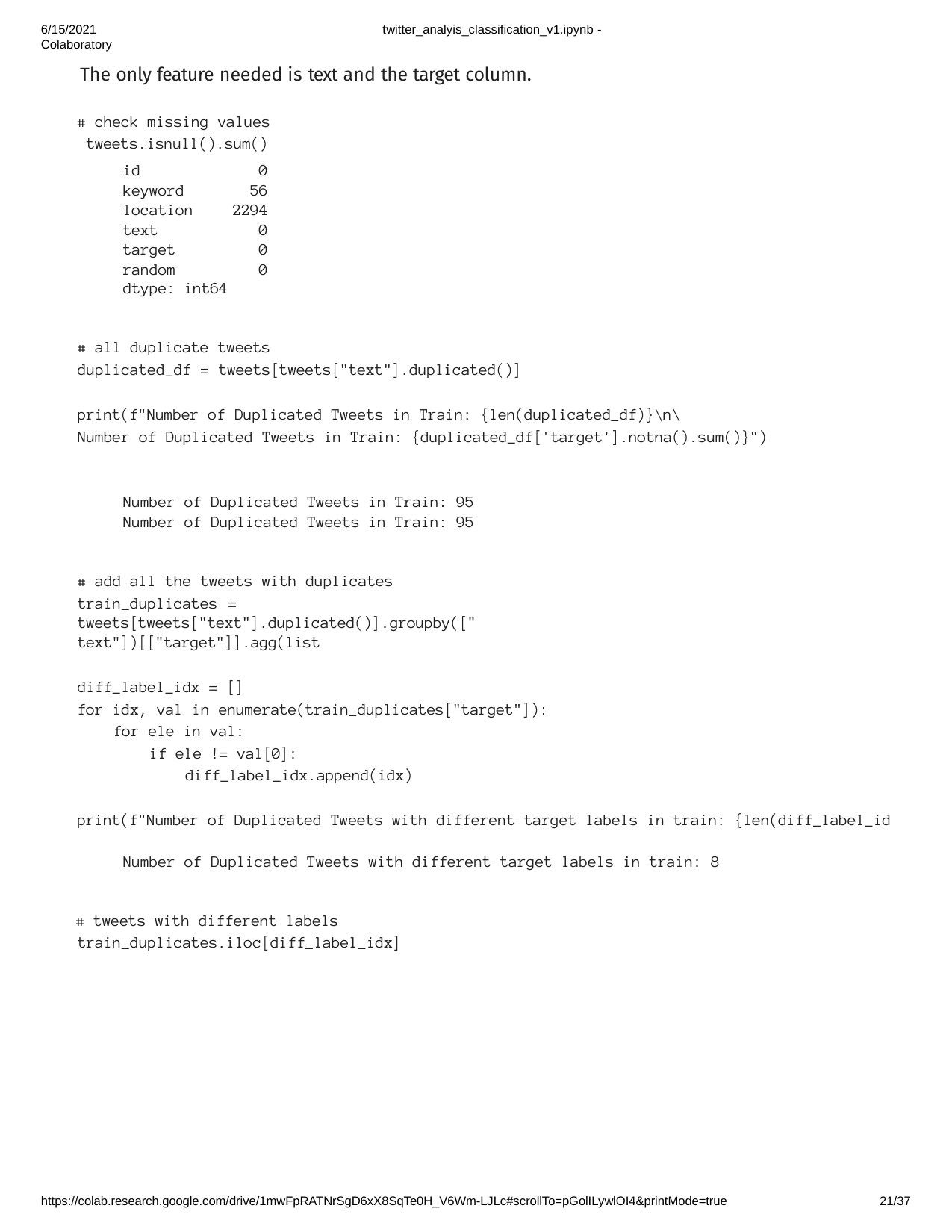

6/15/2021	twitter_analyis_classification_v1.ipynb - Colaboratory
The only feature needed is text and the target column.

# check missing values  tweets.isnull().sum()
| id | 0 |
| --- | --- |
| keyword | 56 |
| location | 2294 |
| text | 0 |
| target | 0 |
| random | 0 |
| dtype: int64 |  |
# all duplicate tweets
duplicated_df = tweets[tweets["text"].duplicated()]

print(f"Number of Duplicated Tweets in Train: {len(duplicated_df)}\n\
Number of Duplicated Tweets in Train: {duplicated_df['target'].notna().sum()}")

Number of Duplicated Tweets in Train: 95  Number of Duplicated Tweets in Train: 95

# add all the tweets with duplicates
train_duplicates = tweets[tweets["text"].duplicated()].groupby(["text"])[["target"]].agg(list

diff_label_idx = []
for idx, val in enumerate(train_duplicates["target"]):  for ele in val:
if ele != val[0]:  diff_label_idx.append(idx)
print(f"Number of Duplicated Tweets with different target labels in train: {len(diff_label_id  Number of Duplicated Tweets with different target labels in train: 8

# tweets with different labels  train_duplicates.iloc[diff_label_idx]
https://colab.research.google.com/drive/1mwFpRATNrSgD6xX8SqTe0H_V6Wm-LJLc#scrollTo=pGolILywlOI4&printMode=true
21/37